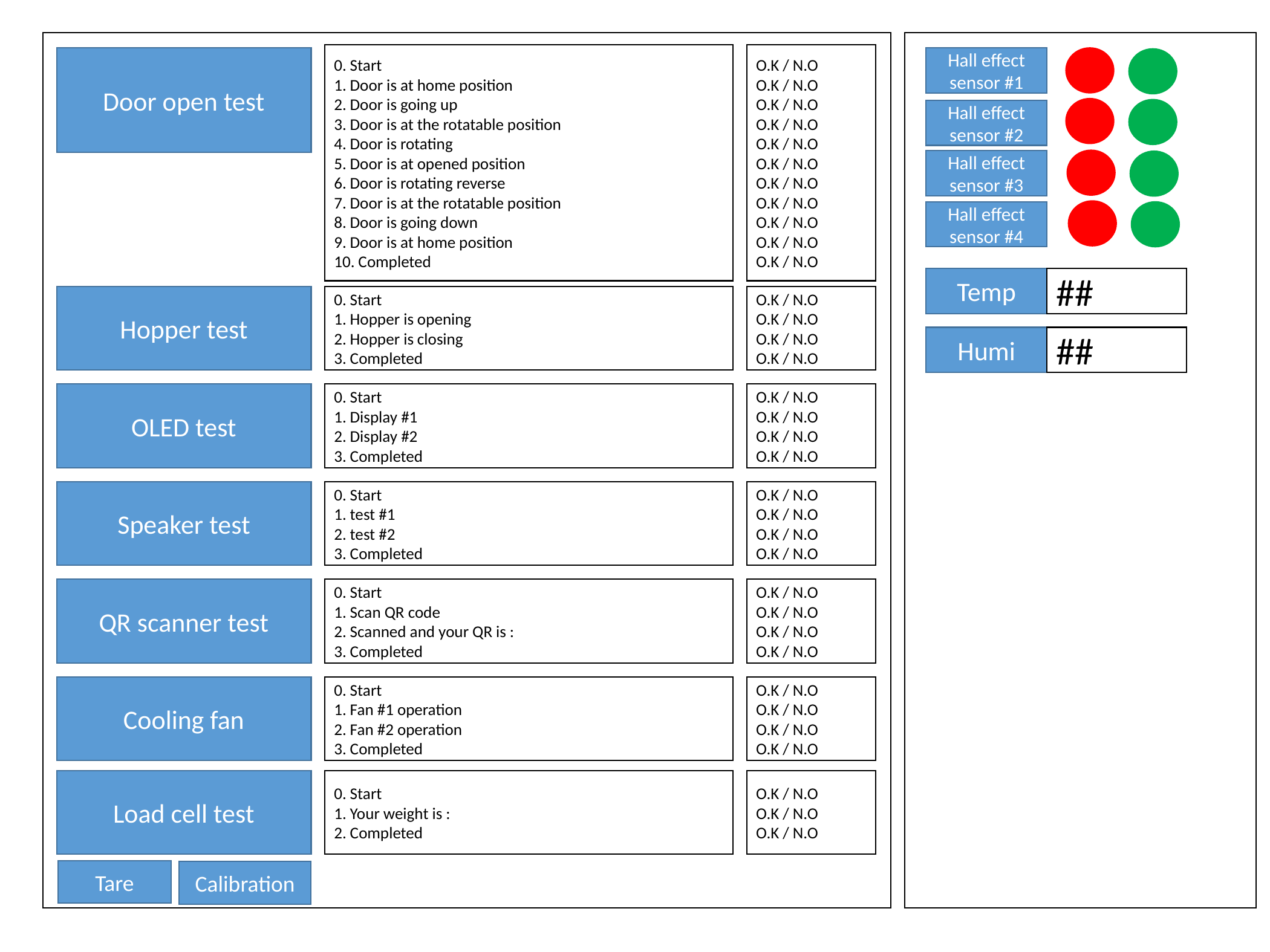

0. Start
1. Door is at home position
2. Door is going up
3. Door is at the rotatable position
4. Door is rotating
5. Door is at opened position
6. Door is rotating reverse
7. Door is at the rotatable position
8. Door is going down
9. Door is at home position
10. Completed
O.K / N.O
O.K / N.O
O.K / N.O
O.K / N.O
O.K / N.O
O.K / N.O
O.K / N.O
O.K / N.O
O.K / N.O
O.K / N.O
O.K / N.O
Door open test
Hall effect sensor #1

Hall effect sensor #2

Hall effect sensor #3

Hall effect sensor #4
Temp
##
Hopper test
0. Start
1. Hopper is opening
2. Hopper is closing
3. Completed
O.K / N.O
O.K / N.O
O.K / N.O
O.K / N.O
Humi
##
OLED test
0. Start
1. Display #1
2. Display #2
3. Completed
O.K / N.O
O.K / N.O
O.K / N.O
O.K / N.O
Speaker test
0. Start
1. test #1
2. test #2
3. Completed
O.K / N.O
O.K / N.O
O.K / N.O
O.K / N.O
QR scanner test
0. Start
1. Scan QR code
2. Scanned and your QR is :
3. Completed
O.K / N.O
O.K / N.O
O.K / N.O
O.K / N.O
Cooling fan
0. Start
1. Fan #1 operation
2. Fan #2 operation
3. Completed
O.K / N.O
O.K / N.O
O.K / N.O
O.K / N.O
Load cell test
0. Start
1. Your weight is :
2. Completed
O.K / N.O
O.K / N.O
O.K / N.O
Tare
Calibration